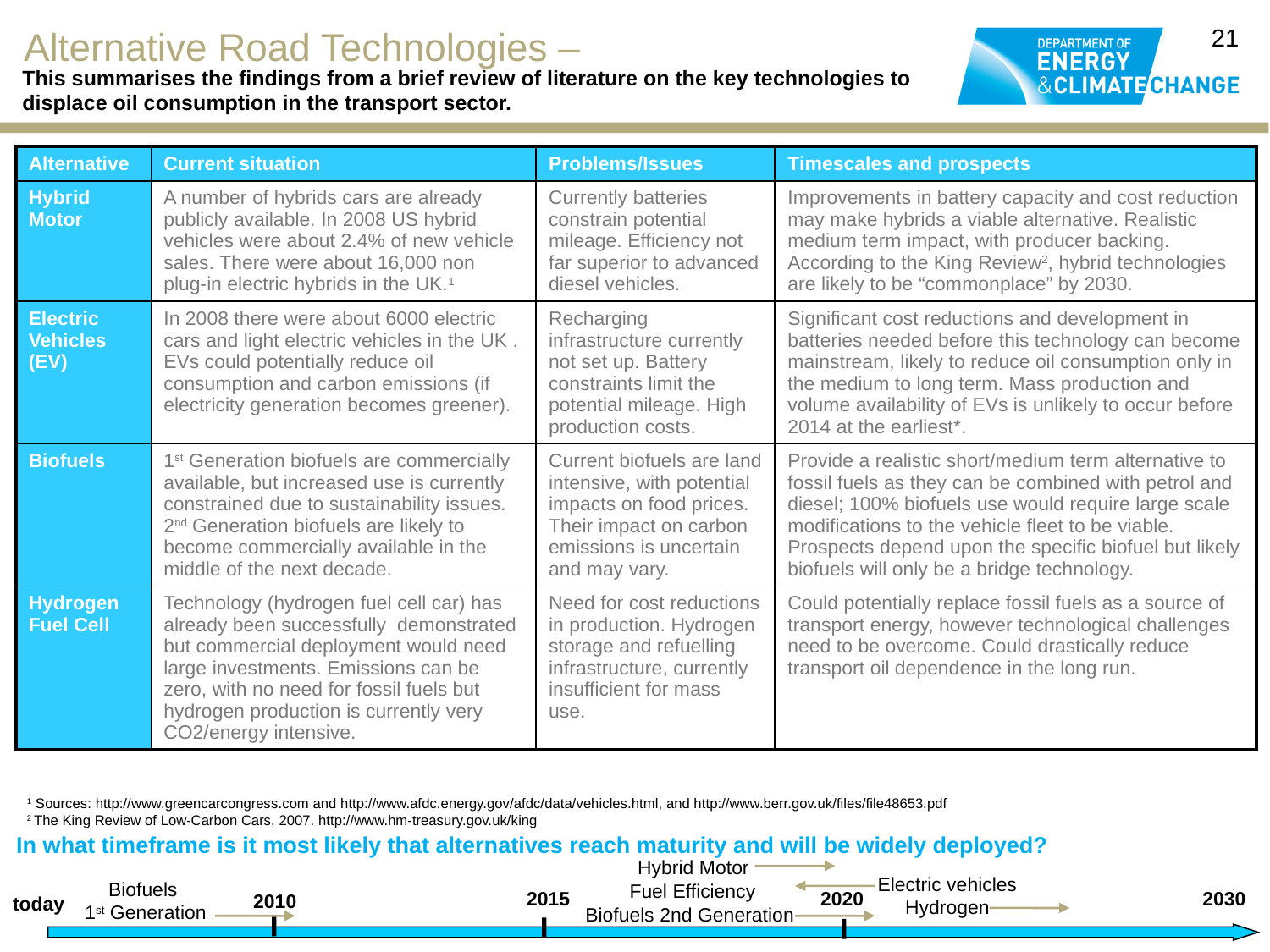

21
Alternative Road Technologies –
This summarises the findings from a brief review of literature on the key technologies to displace oil consumption in the transport sector.

| Alternative | Current situation | Problems/Issues | Timescales and prospects |
| --- | --- | --- | --- |
| Hybrid Motor | A number of hybrids cars are already publicly available. In 2008 US hybrid vehicles were about 2.4% of new vehicle sales. There were about 16,000 non plug-in electric hybrids in the UK.1 | Currently batteries constrain potential mileage. Efficiency not far superior to advanced diesel vehicles. | Improvements in battery capacity and cost reduction may make hybrids a viable alternative. Realistic medium term impact, with producer backing. According to the King Review2, hybrid technologies are likely to be “commonplace” by 2030. |
| Electric Vehicles (EV) | In 2008 there were about 6000 electric cars and light electric vehicles in the UK . EVs could potentially reduce oil consumption and carbon emissions (if electricity generation becomes greener). | Recharging infrastructure currently not set up. Battery constraints limit the potential mileage. High production costs. | Significant cost reductions and development in batteries needed before this technology can become mainstream, likely to reduce oil consumption only in the medium to long term. Mass production and volume availability of EVs is unlikely to occur before 2014 at the earliest\*. |
| Biofuels | 1st Generation biofuels are commercially available, but increased use is currently constrained due to sustainability issues. 2nd Generation biofuels are likely to become commercially available in the middle of the next decade. | Current biofuels are land intensive, with potential impacts on food prices. Their impact on carbon emissions is uncertain and may vary. | Provide a realistic short/medium term alternative to fossil fuels as they can be combined with petrol and diesel; 100% biofuels use would require large scale modifications to the vehicle fleet to be viable. Prospects depend upon the specific biofuel but likely biofuels will only be a bridge technology. |
| Hydrogen Fuel Cell | Technology (hydrogen fuel cell car) has already been successfully demonstrated but commercial deployment would need large investments. Emissions can be zero, with no need for fossil fuels but hydrogen production is currently very CO2/energy intensive. | Need for cost reductions in production. Hydrogen storage and refuelling infrastructure, currently insufficient for mass use. | Could potentially replace fossil fuels as a source of transport energy, however technological challenges need to be overcome. Could drastically reduce transport oil dependence in the long run. |

1 Sources: http://www.greencarcongress.com and http://www.afdc.energy.gov/afdc/data/vehicles.html, and http://www.berr.gov.uk/files/file48653.pdf
2 The King Review of Low-Carbon Cars, 2007. http://www.hm-treasury.gov.uk/king
In what timeframe is it most likely that alternatives reach maturity and will be widely deployed?

Hybrid Motor

Fuel Efficiency
Biofuels 2nd Generation

Electric vehicles
Hydrogen
Biofuels
1st Generation
2015
2020
2030
2010

today